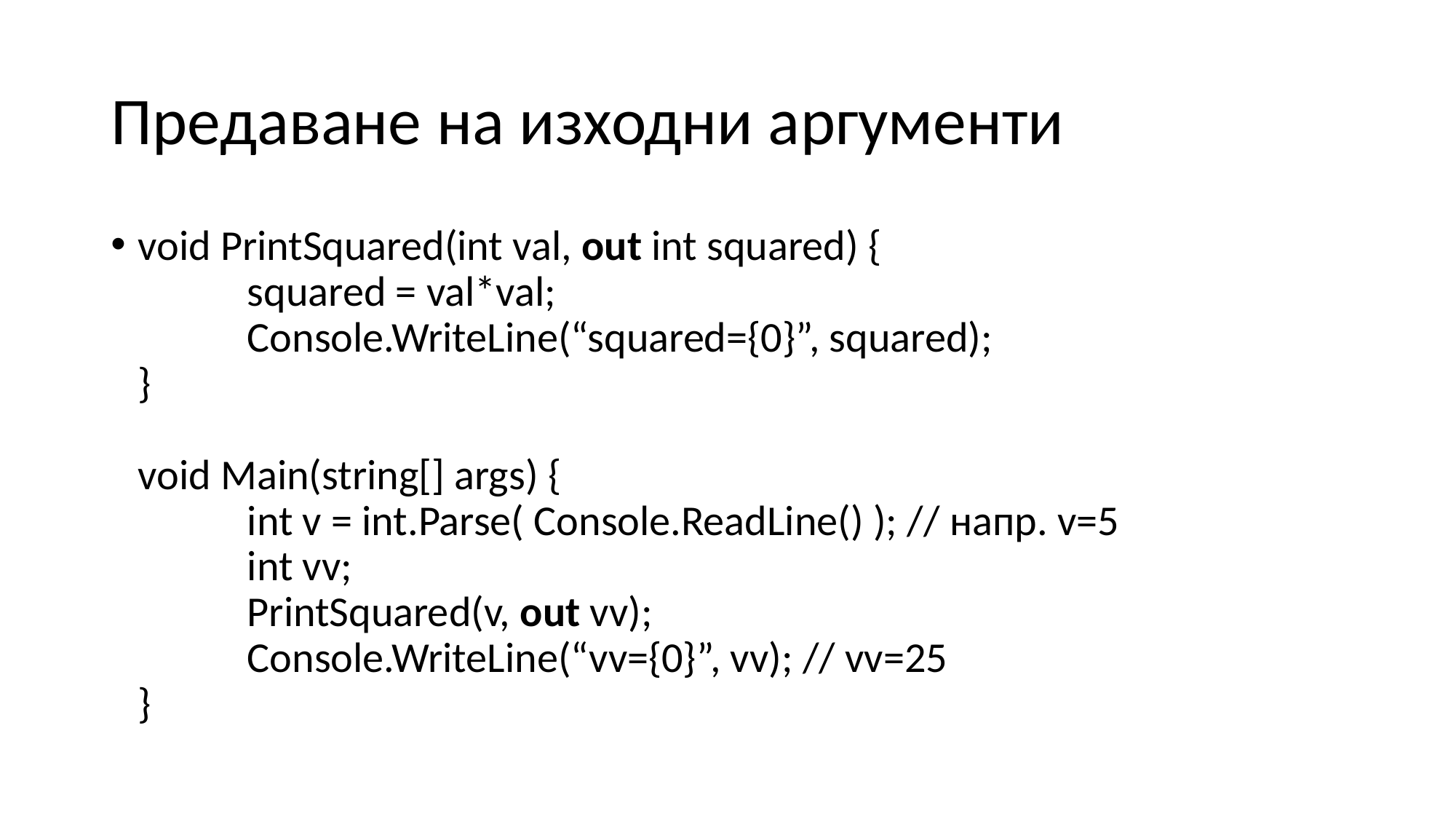

# Предаване на изходни аргументи
void PrintSquared(int val, out int squared) {
	squared = val*val;
	Console.WriteLine(“squared={0}”, squared);
}
void Main(string[] args) {
	int v = int.Parse( Console.ReadLine() ); // напр. v=5
	int vv;
	PrintSquared(v, out vv);
	Console.WriteLine(“vv={0}”, vv); // vv=25
}